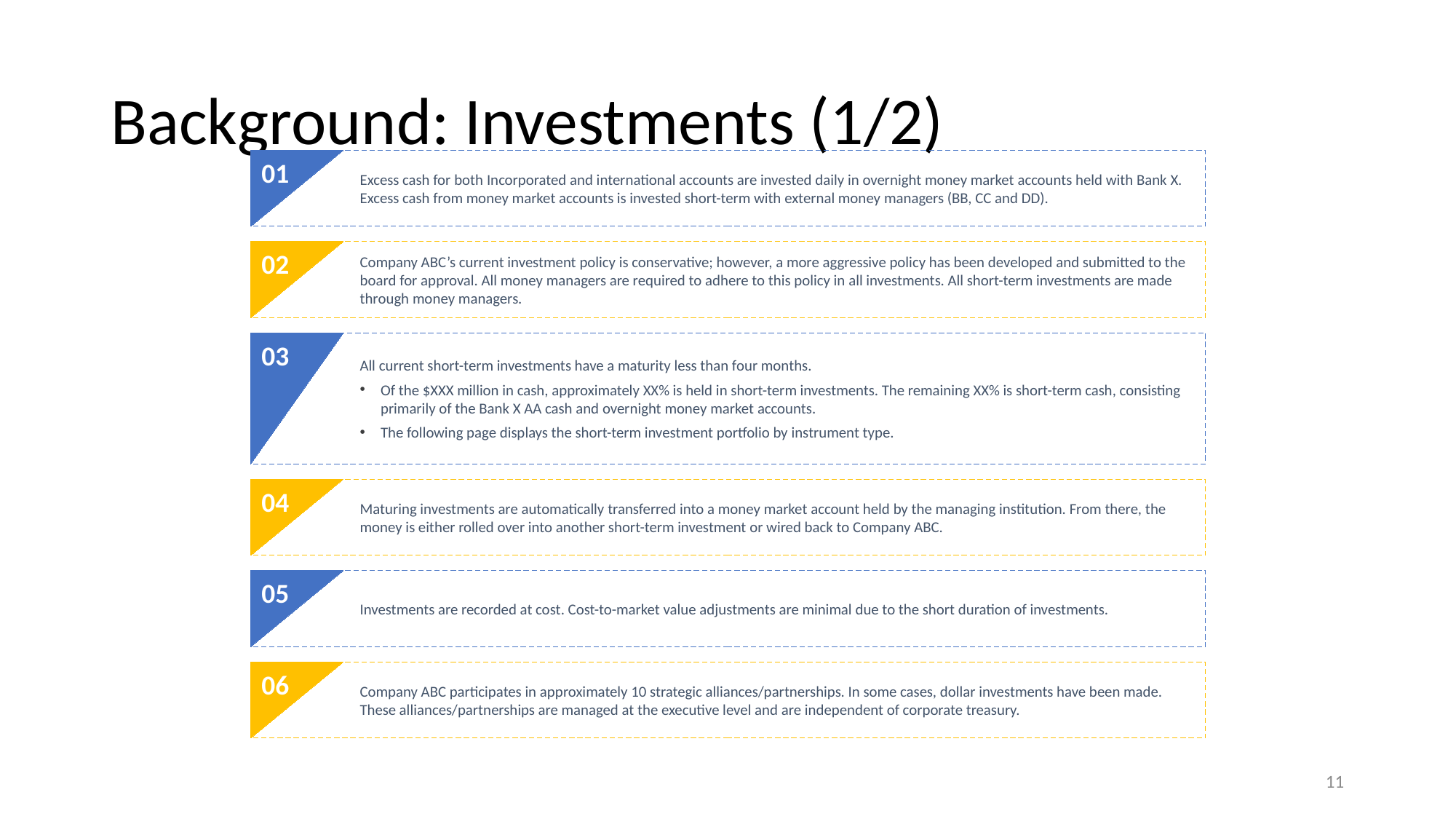

# Background: Investments (1/2)
Excess cash for both Incorporated and international accounts are invested daily in overnight money market accounts held with Bank X. Excess cash from money market accounts is invested short-term with external money managers (BB, CC and DD).
01
Company ABC’s current investment policy is conservative; however, a more aggressive policy has been developed and submitted to the board for approval. All money managers are required to adhere to this policy in all investments. All short-term investments are made through money managers.
02
All current short-term investments have a maturity less than four months.
Of the $XXX million in cash, approximately XX% is held in short-term investments. The remaining XX% is short-term cash, consisting primarily of the Bank X AA cash and overnight money market accounts.
The following page displays the short-term investment portfolio by instrument type.
03
Maturing investments are automatically transferred into a money market account held by the managing institution. From there, the money is either rolled over into another short-term investment or wired back to Company ABC.
04
Investments are recorded at cost. Cost-to-market value adjustments are minimal due to the short duration of investments.
05
Company ABC participates in approximately 10 strategic alliances/partnerships. In some cases, dollar investments have been made. These alliances/partnerships are managed at the executive level and are independent of corporate treasury.
06
11